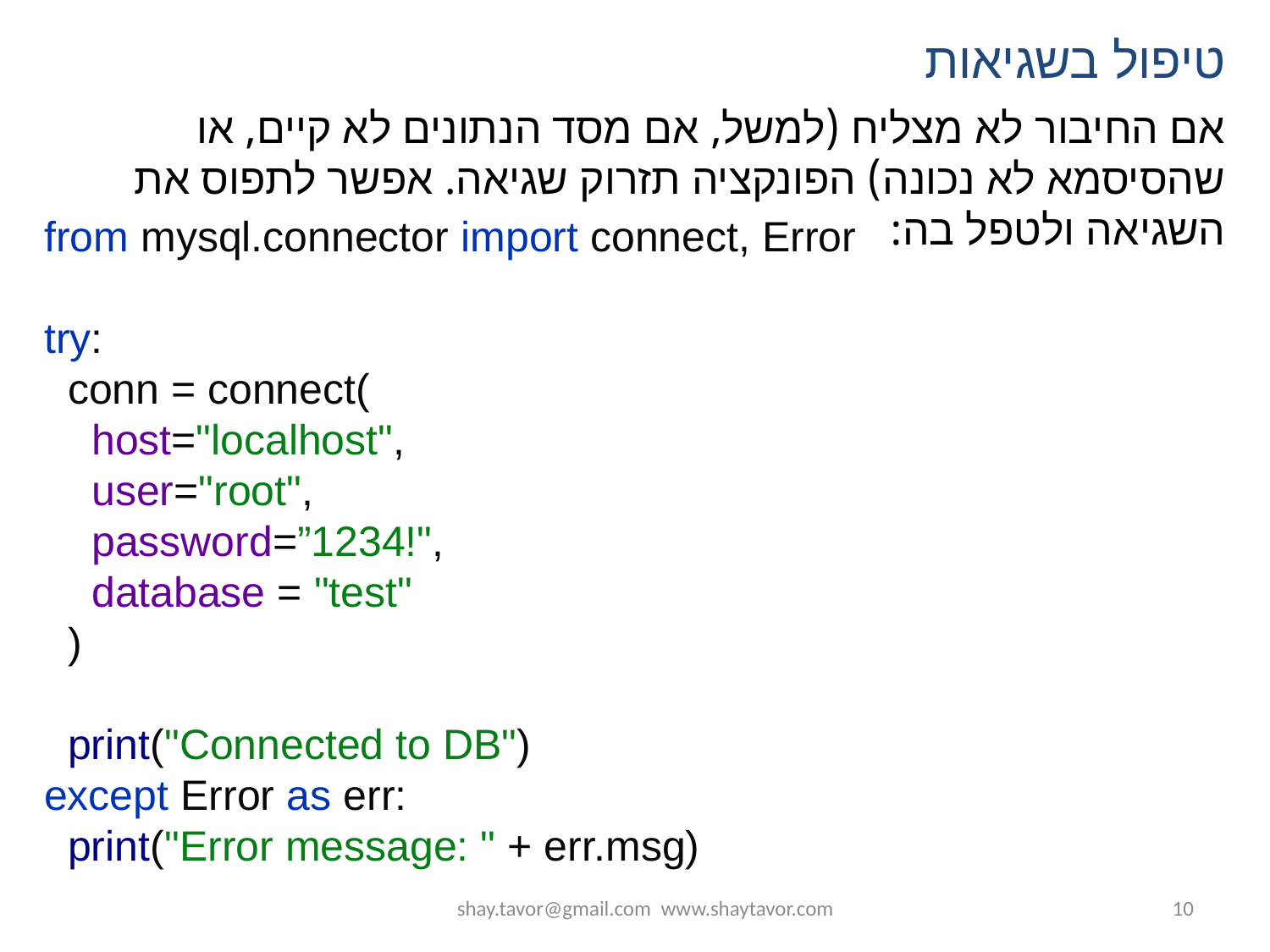

טיפול בשגיאות
אם החיבור לא מצליח (למשל, אם מסד הנתונים לא קיים, או שהסיסמא לא נכונה) הפונקציה תזרוק שגיאה. אפשר לתפוס את השגיאה ולטפל בה:
from mysql.connector import connect, Error
try:
  conn = connect(
    host="localhost",
    user="root",
    password=”1234!",
    database = "test"
  )
  print("Connected to DB")
except Error as err:
  print("Error message: " + err.msg)
shay.tavor@gmail.com  www.shaytavor.com
10